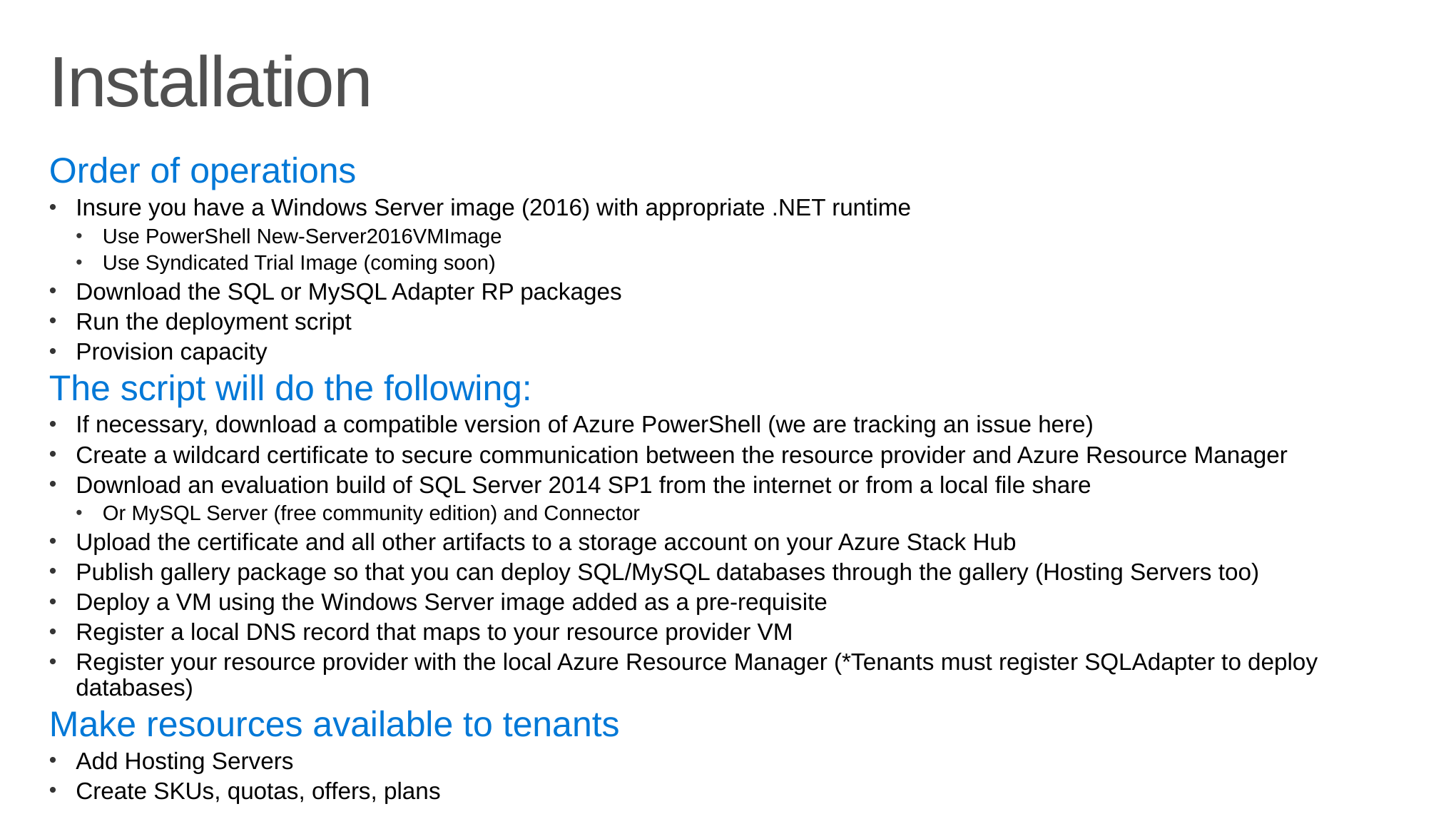

# Installation
Order of operations
Insure you have a Windows Server image (2016) with appropriate .NET runtime
Use PowerShell New-Server2016VMImage
Use Syndicated Trial Image (coming soon)
Download the SQL or MySQL Adapter RP packages
Run the deployment script
Provision capacity
The script will do the following:
If necessary, download a compatible version of Azure PowerShell (we are tracking an issue here)
Create a wildcard certificate to secure communication between the resource provider and Azure Resource Manager
Download an evaluation build of SQL Server 2014 SP1 from the internet or from a local file share
Or MySQL Server (free community edition) and Connector
Upload the certificate and all other artifacts to a storage account on your Azure Stack Hub
Publish gallery package so that you can deploy SQL/MySQL databases through the gallery (Hosting Servers too)
Deploy a VM using the Windows Server image added as a pre-requisite
Register a local DNS record that maps to your resource provider VM
Register your resource provider with the local Azure Resource Manager (*Tenants must register SQLAdapter to deploy databases)
Make resources available to tenants
Add Hosting Servers
Create SKUs, quotas, offers, plans